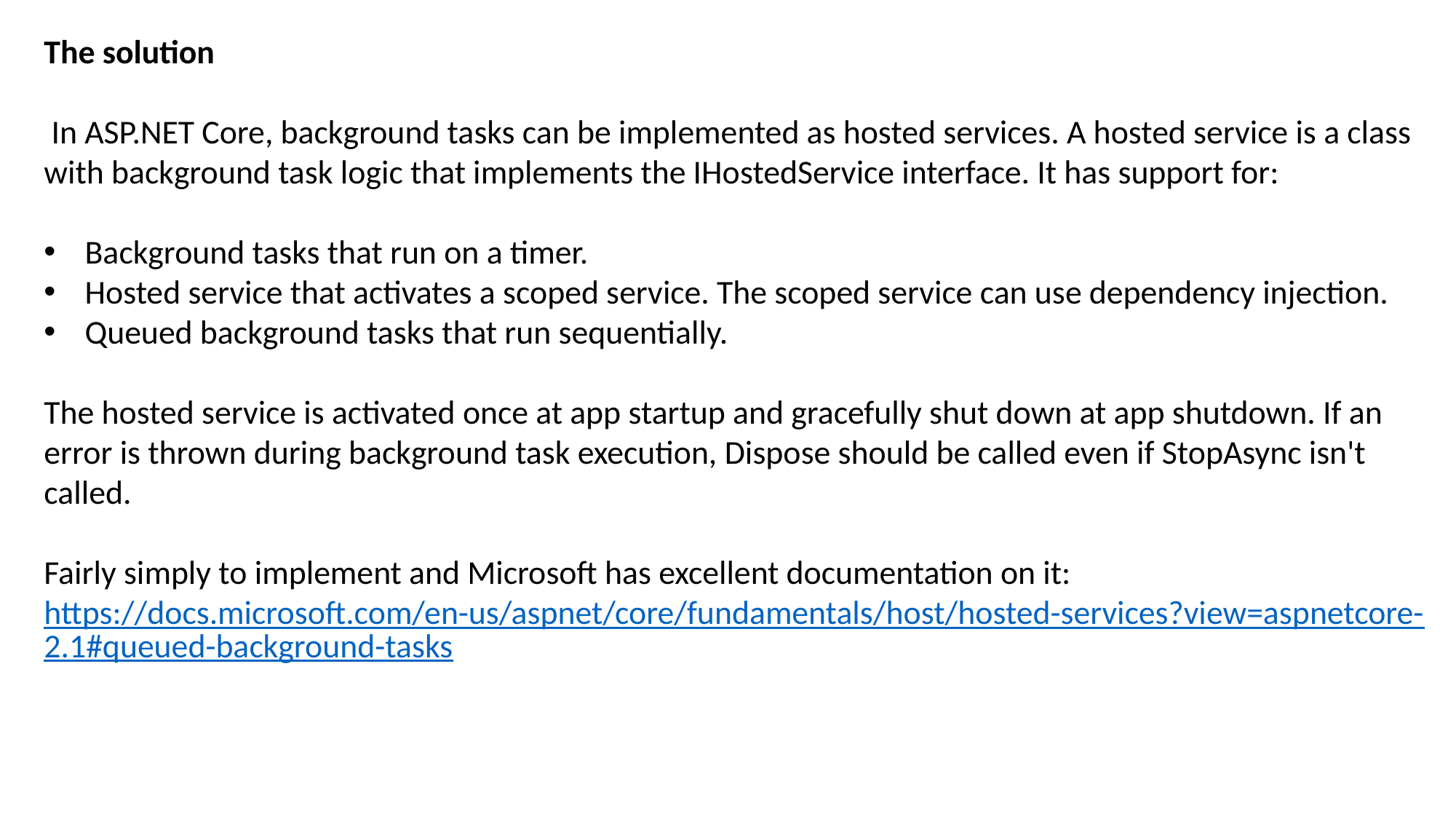

The solution

 In ASP.NET Core, background tasks can be implemented as hosted services. A hosted service is a class with background task logic that implements the IHostedService interface. It has support for:

Background tasks that run on a timer.
Hosted service that activates a scoped service. The scoped service can use dependency injection.
Queued background tasks that run sequentially.

The hosted service is activated once at app startup and gracefully shut down at app shutdown. If an error is thrown during background task execution, Dispose should be called even if StopAsync isn't called.

Fairly simply to implement and Microsoft has excellent documentation on it:
https://docs.microsoft.com/en-us/aspnet/core/fundamentals/host/hosted-services?view=aspnetcore-2.1#queued-background-tasks